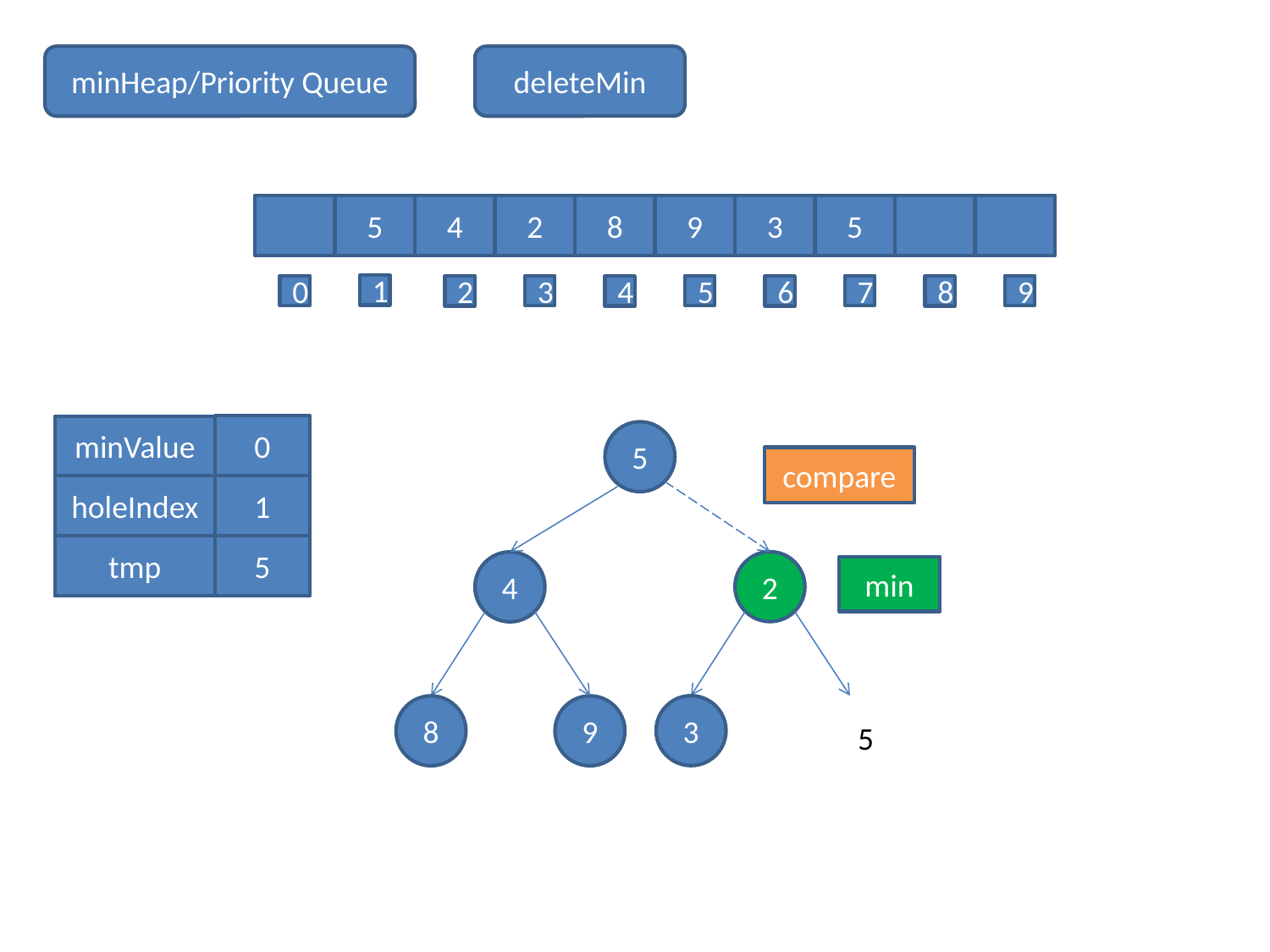

minHeap/Priority Queue
deleteMin

5
4
2
8
9
3
5

1
0
3
5
7
9
2
4
6
8
0
minValue
5
compare
holeIndex
1
tmp
5
2
4
min
3
8
9
5